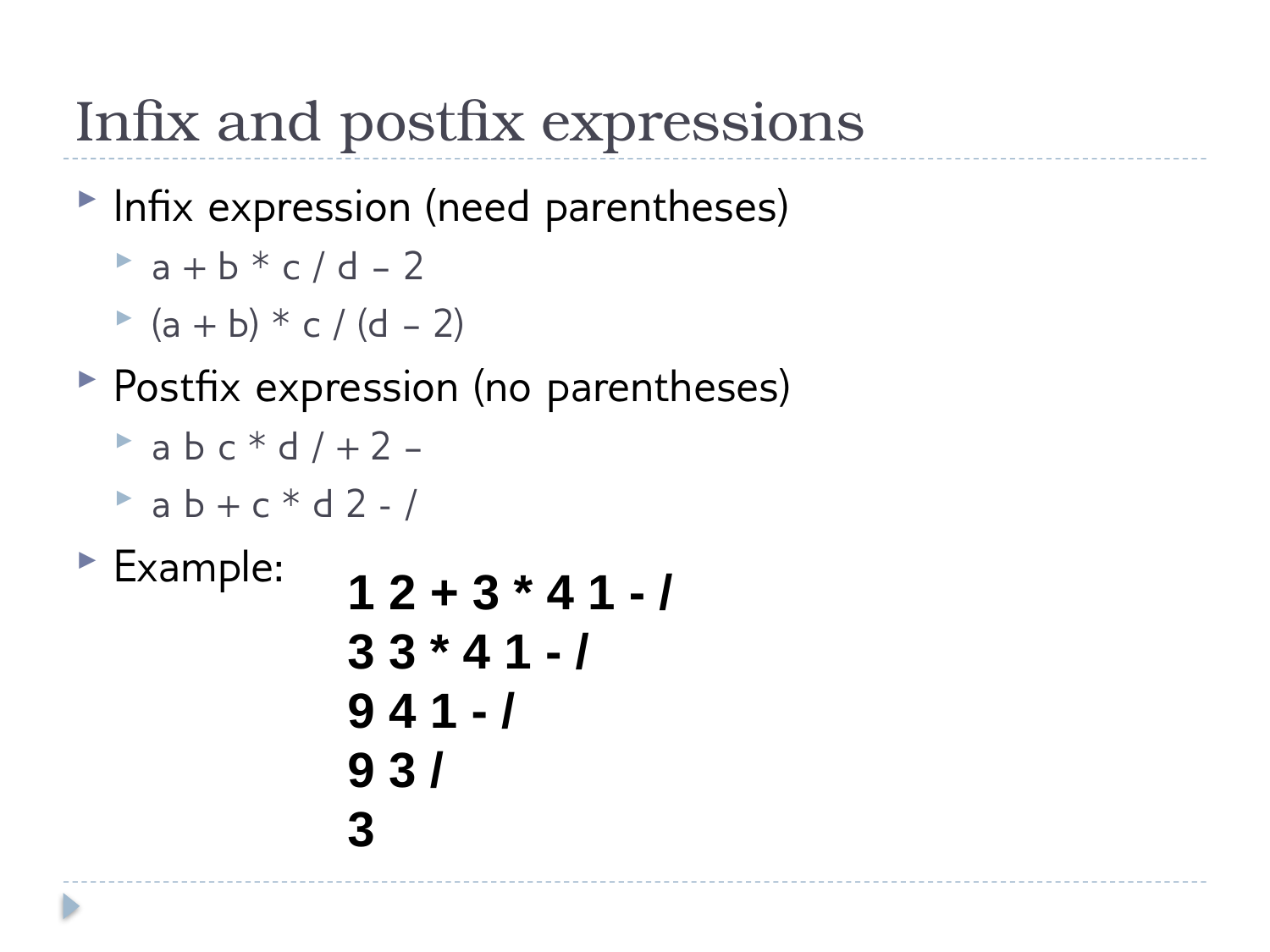

# Infix and postfix expressions
Infix expression (need parentheses)
a + b * c / d – 2
(a + b) * c / (d – 2)
Postfix expression (no parentheses)
a b c * d / + 2 –
a b + c * d 2 - /
Example:
1 2 + 3 * 4 1 - /
3 3 * 4 1 - /
9 4 1 - /
9 3 /
3